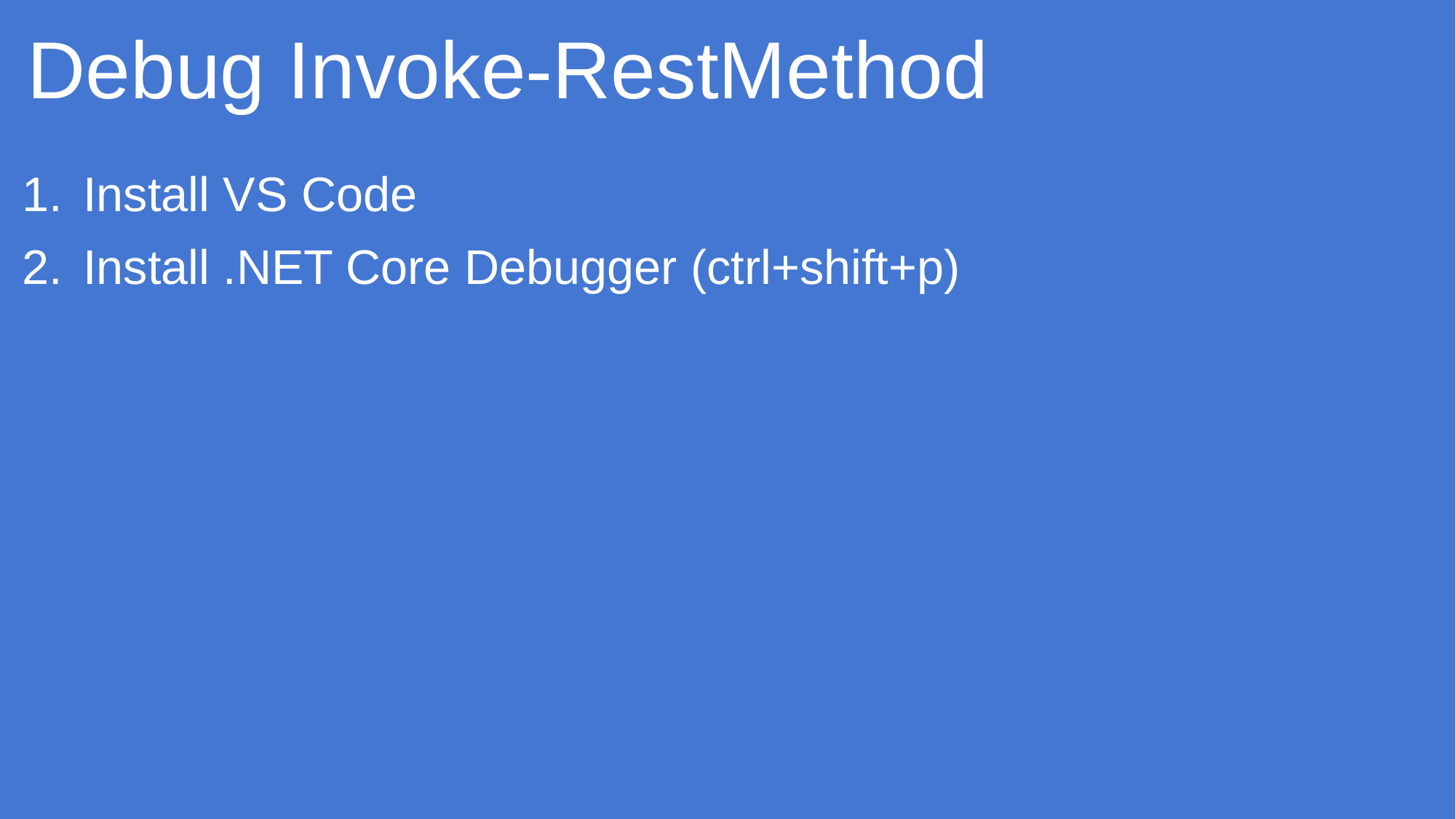

# Debug Invoke-RestMethod
Install VS Code
Install .NET Core Debugger (ctrl+shift+p)